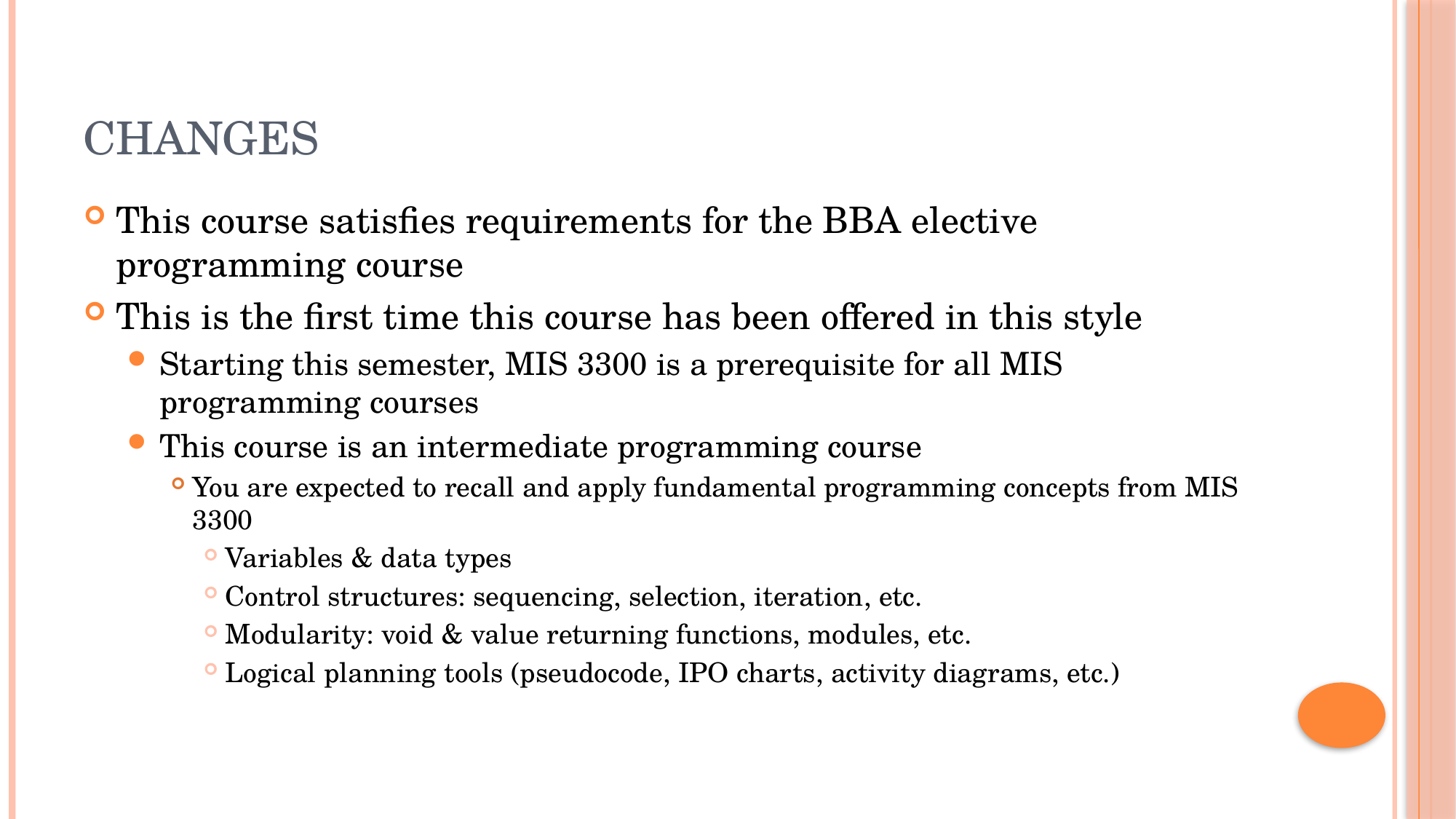

# Changes
This course satisfies requirements for the BBA elective programming course
This is the first time this course has been offered in this style
Starting this semester, MIS 3300 is a prerequisite for all MIS programming courses
This course is an intermediate programming course
You are expected to recall and apply fundamental programming concepts from MIS 3300
Variables & data types
Control structures: sequencing, selection, iteration, etc.
Modularity: void & value returning functions, modules, etc.
Logical planning tools (pseudocode, IPO charts, activity diagrams, etc.)